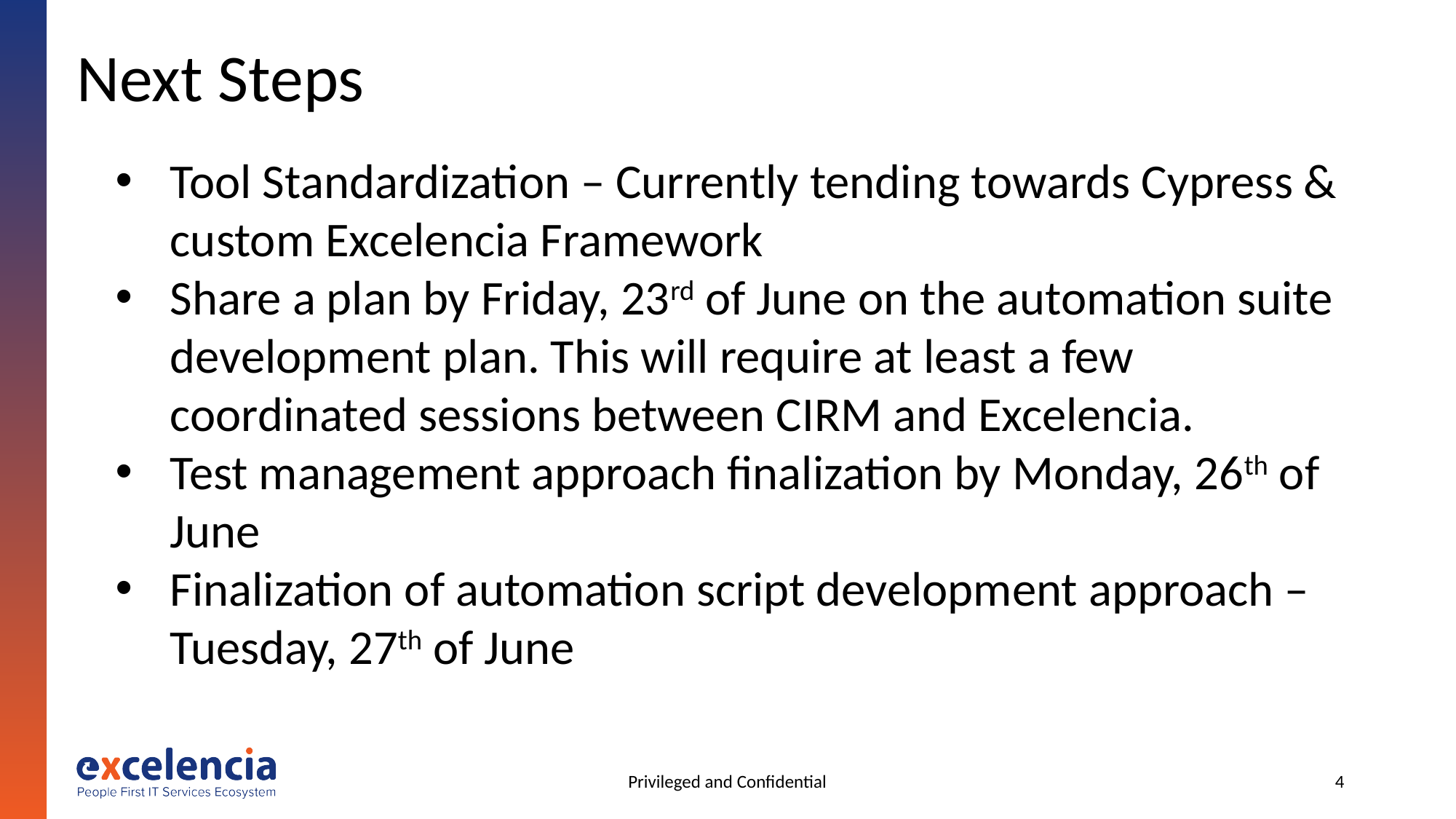

# Next Steps
Tool Standardization – Currently tending towards Cypress & custom Excelencia Framework
Share a plan by Friday, 23rd of June on the automation suite development plan. This will require at least a few coordinated sessions between CIRM and Excelencia.
Test management approach finalization by Monday, 26th of June
Finalization of automation script development approach – Tuesday, 27th of June
Privileged and Confidential
4